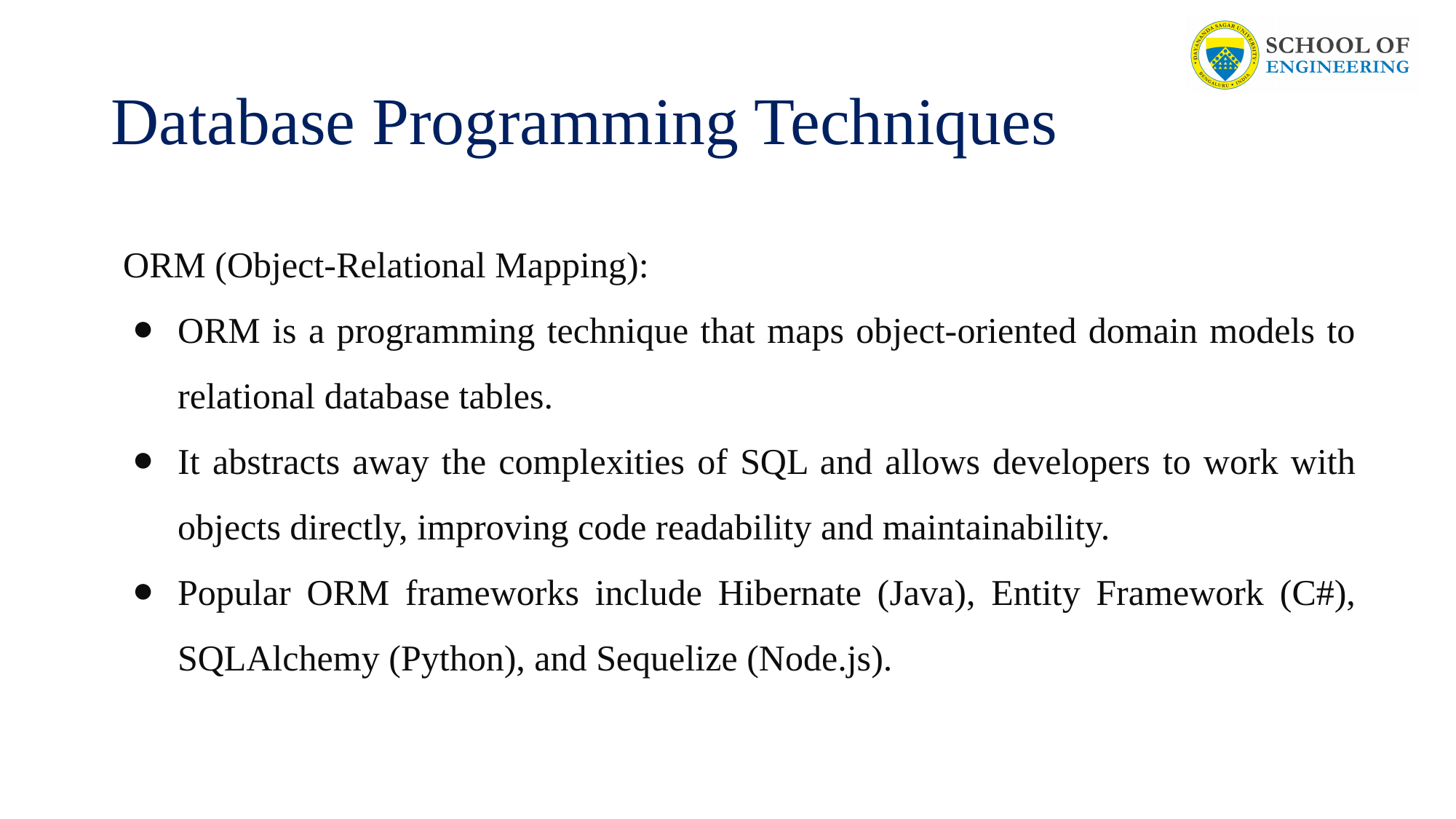

# Database Programming Techniques
ORM (Object-Relational Mapping):
ORM is a programming technique that maps object-oriented domain models to relational database tables.
It abstracts away the complexities of SQL and allows developers to work with objects directly, improving code readability and maintainability.
Popular ORM frameworks include Hibernate (Java), Entity Framework (C#), SQLAlchemy (Python), and Sequelize (Node.js).